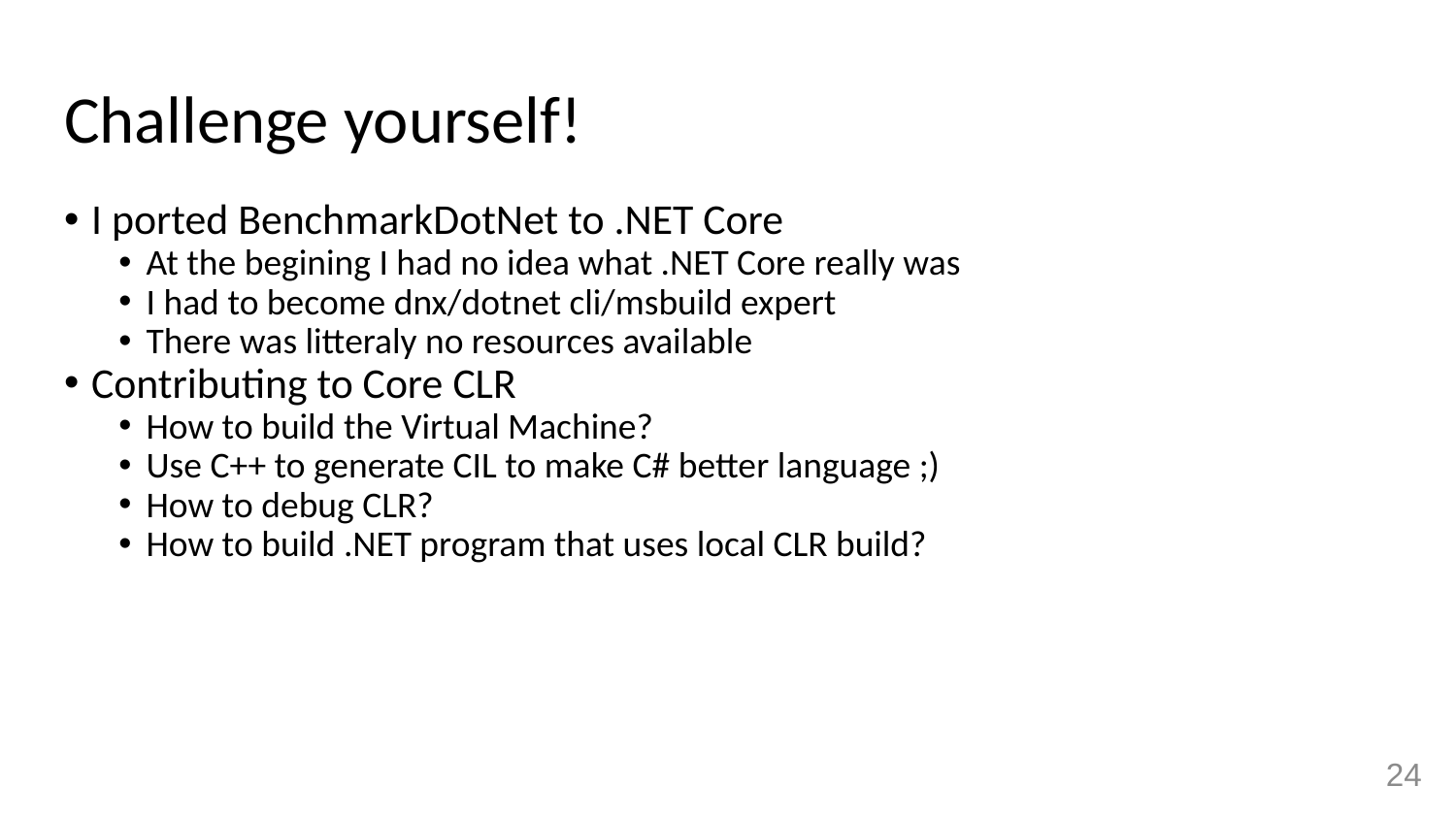

# Challenge yourself!
I ported BenchmarkDotNet to .NET Core
At the begining I had no idea what .NET Core really was
I had to become dnx/dotnet cli/msbuild expert
There was litteraly no resources available
Contributing to Core CLR
How to build the Virtual Machine?
Use C++ to generate CIL to make C# better language ;)
How to debug CLR?
How to build .NET program that uses local CLR build?
24